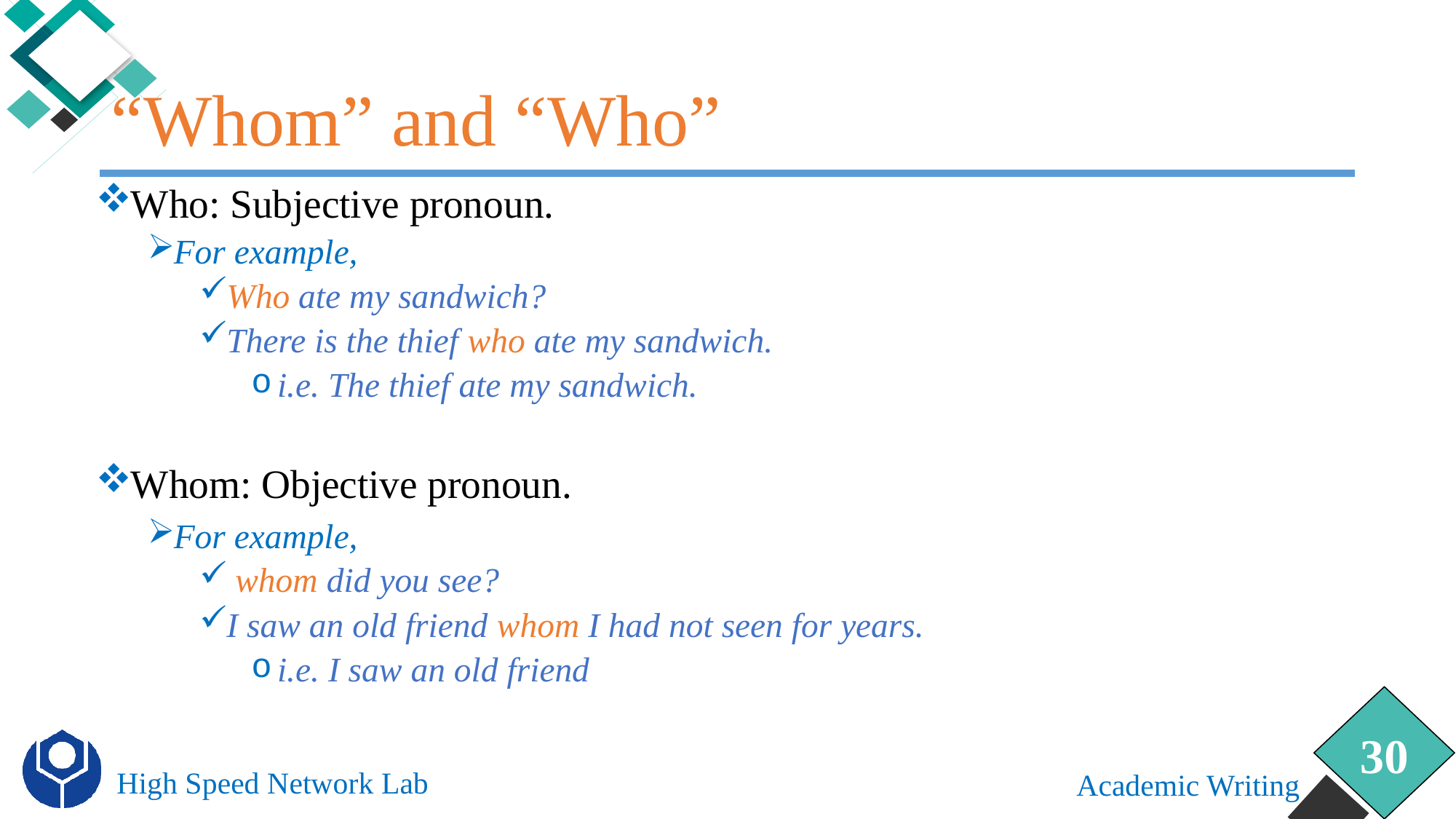

# “Whom” and “Who”
Who: Subjective pronoun.
For example,
Who ate my sandwich?
There is the thief who ate my sandwich.
i.e. The thief ate my sandwich.

Whom: Objective pronoun.
For example,
 whom did you see?
I saw an old friend whom I had not seen for years.
i.e. I saw an old friend